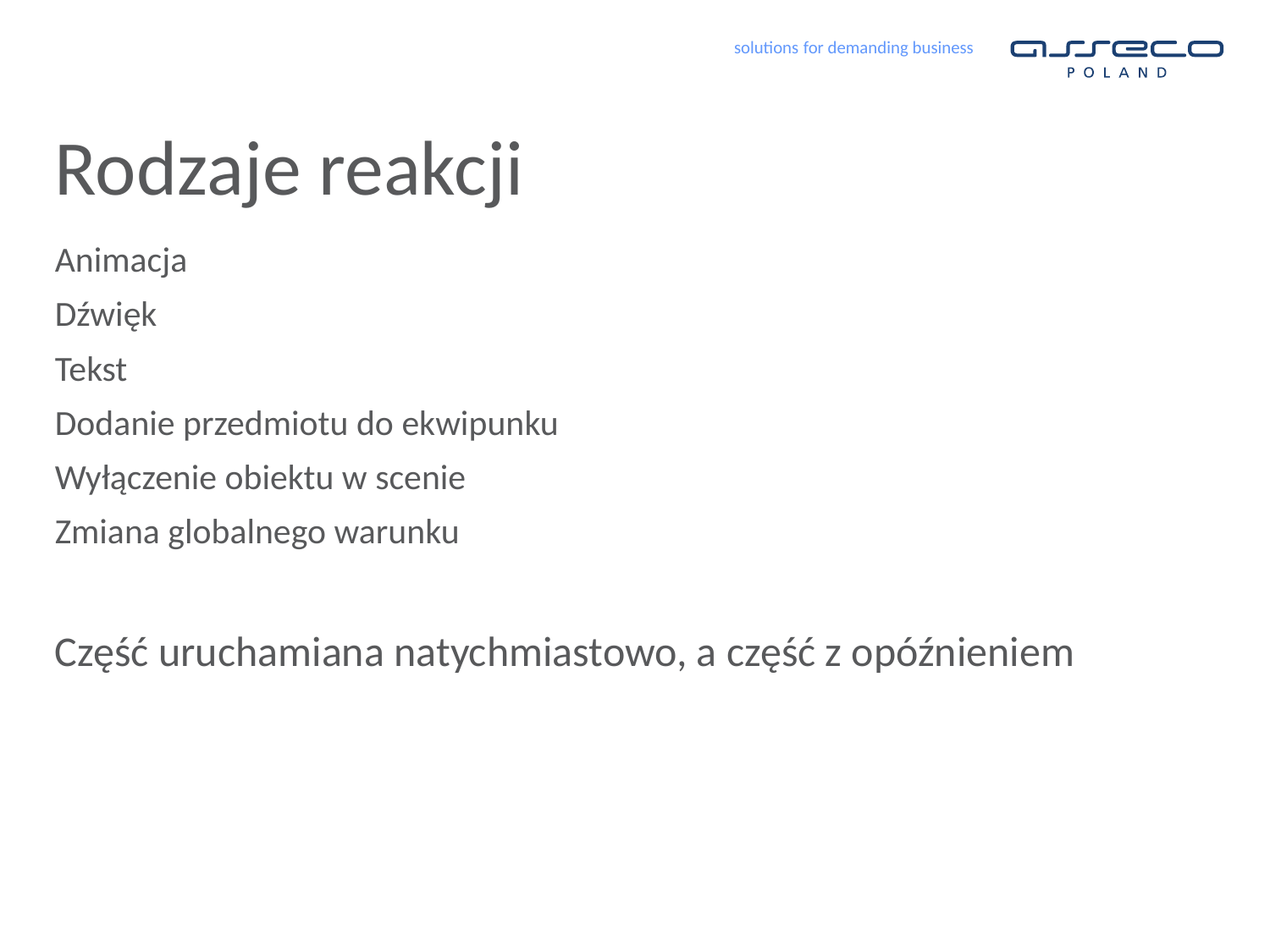

# Rodzaje reakcji
Animacja
Dźwięk
Tekst
Dodanie przedmiotu do ekwipunku
Wyłączenie obiektu w scenie
Zmiana globalnego warunku

Część uruchamiana natychmiastowo, a część z opóźnieniem